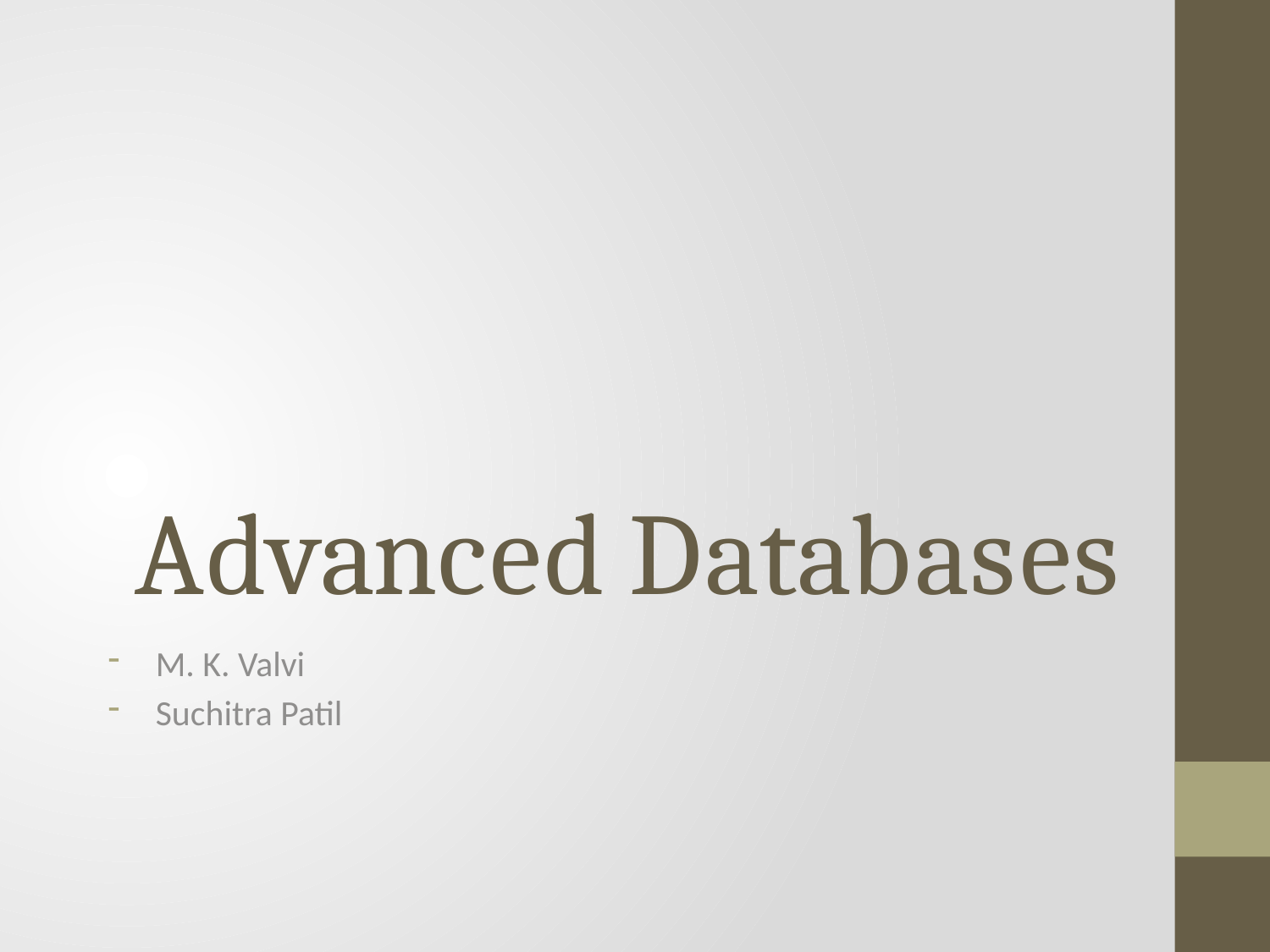

# Advanced Databases
M. K. Valvi
Suchitra Patil